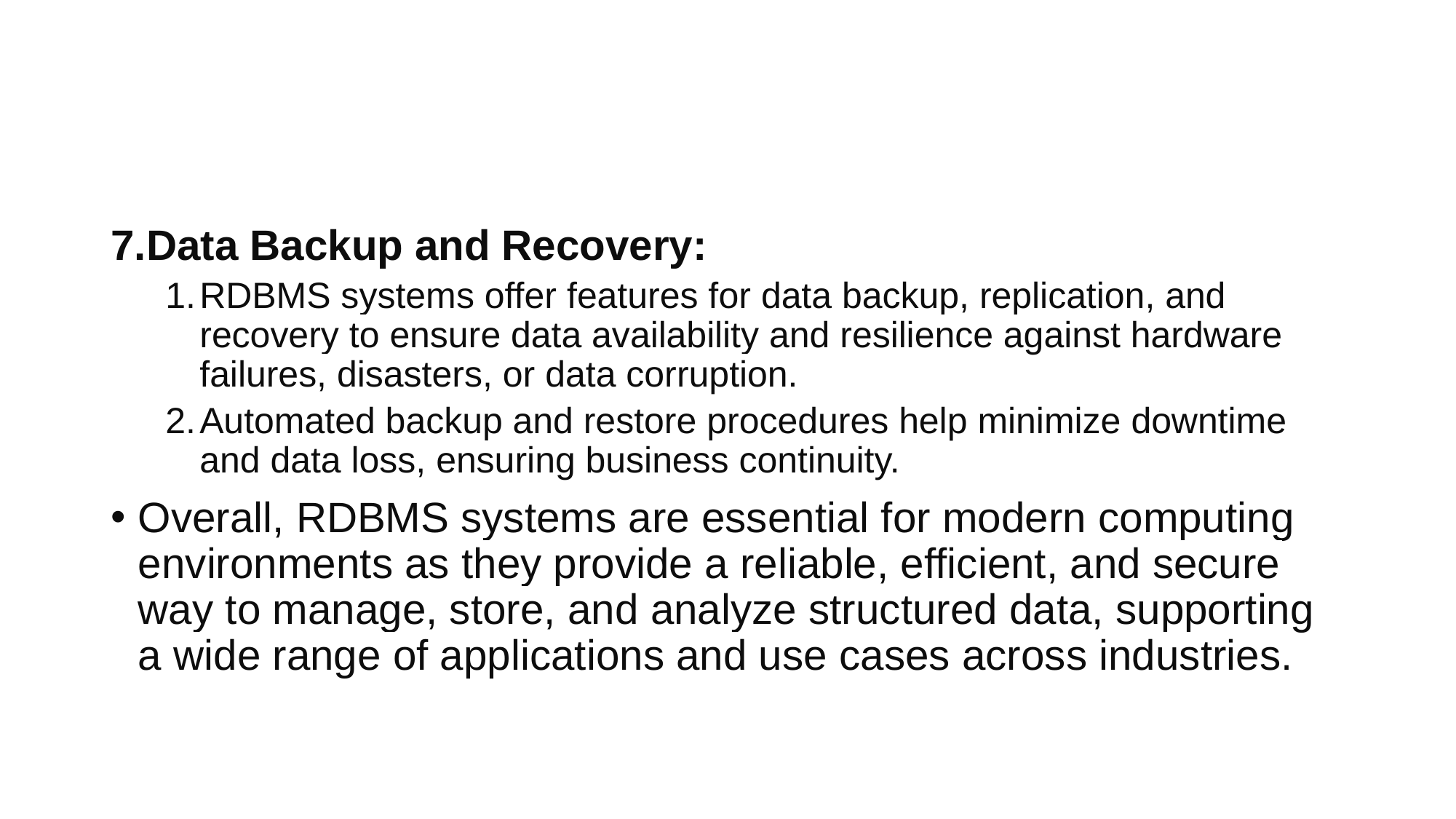

#
7.Data Backup and Recovery:
RDBMS systems offer features for data backup, replication, and recovery to ensure data availability and resilience against hardware failures, disasters, or data corruption.
Automated backup and restore procedures help minimize downtime and data loss, ensuring business continuity.
Overall, RDBMS systems are essential for modern computing environments as they provide a reliable, efficient, and secure way to manage, store, and analyze structured data, supporting a wide range of applications and use cases across industries.